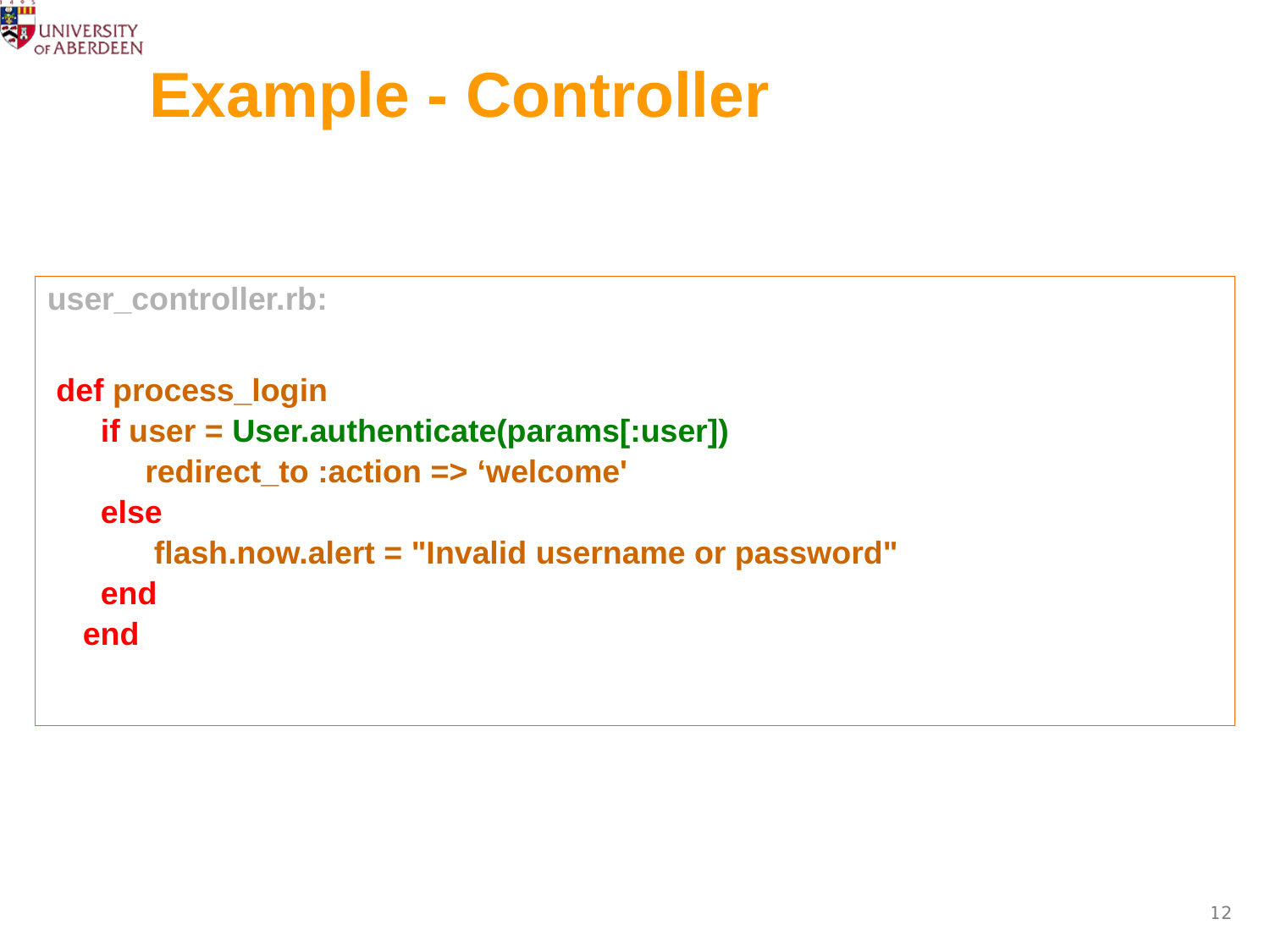

# Example - Controller
user_controller.rb:

 def process_login
      if user = User.authenticate(params[:user])
           redirect_to :action => ‘welcome'
      else
            flash.now.alert = "Invalid username or password"
      end
    end